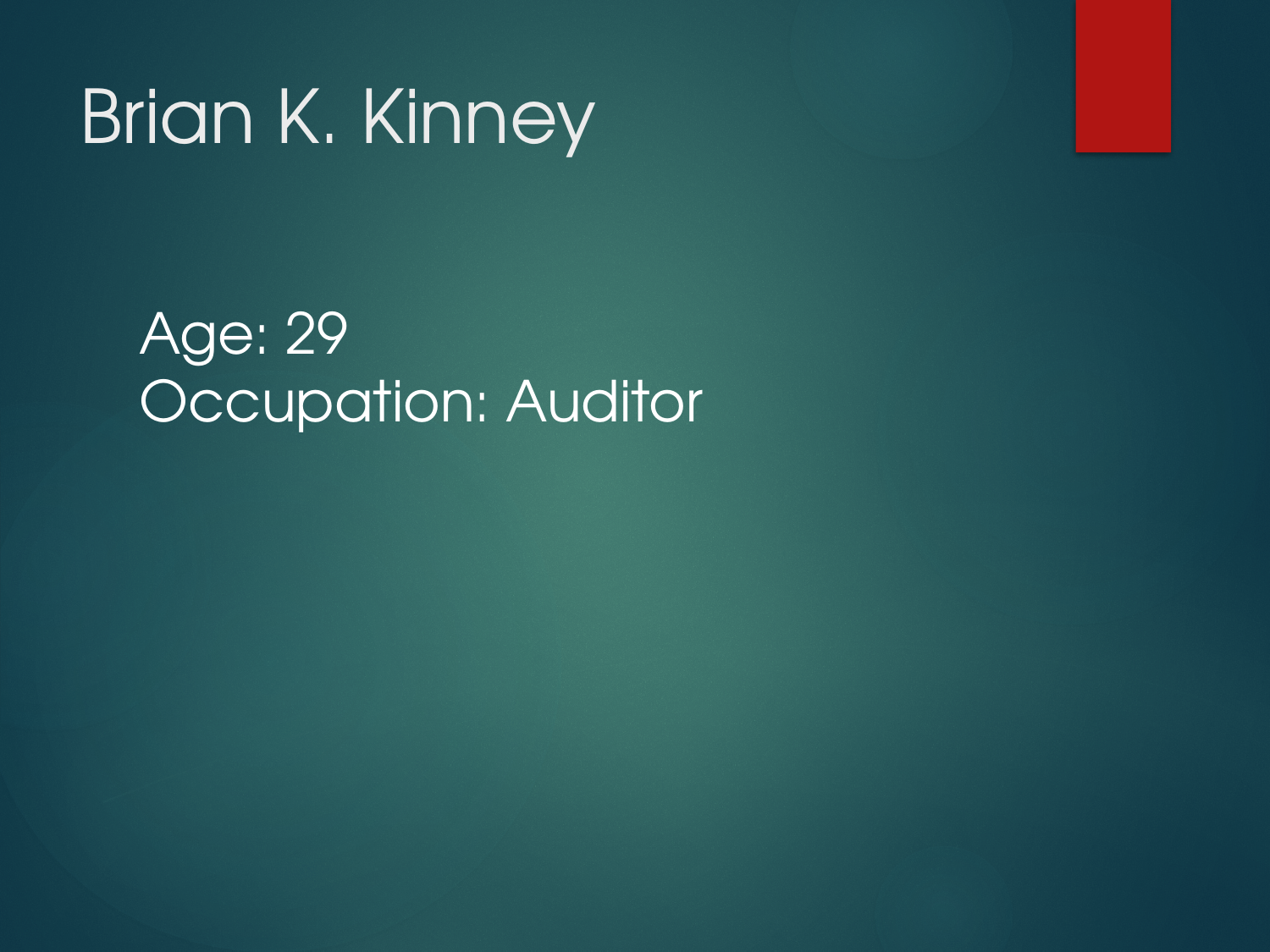

# Brian K. Kinney

Age: 29
Occupation: Auditor